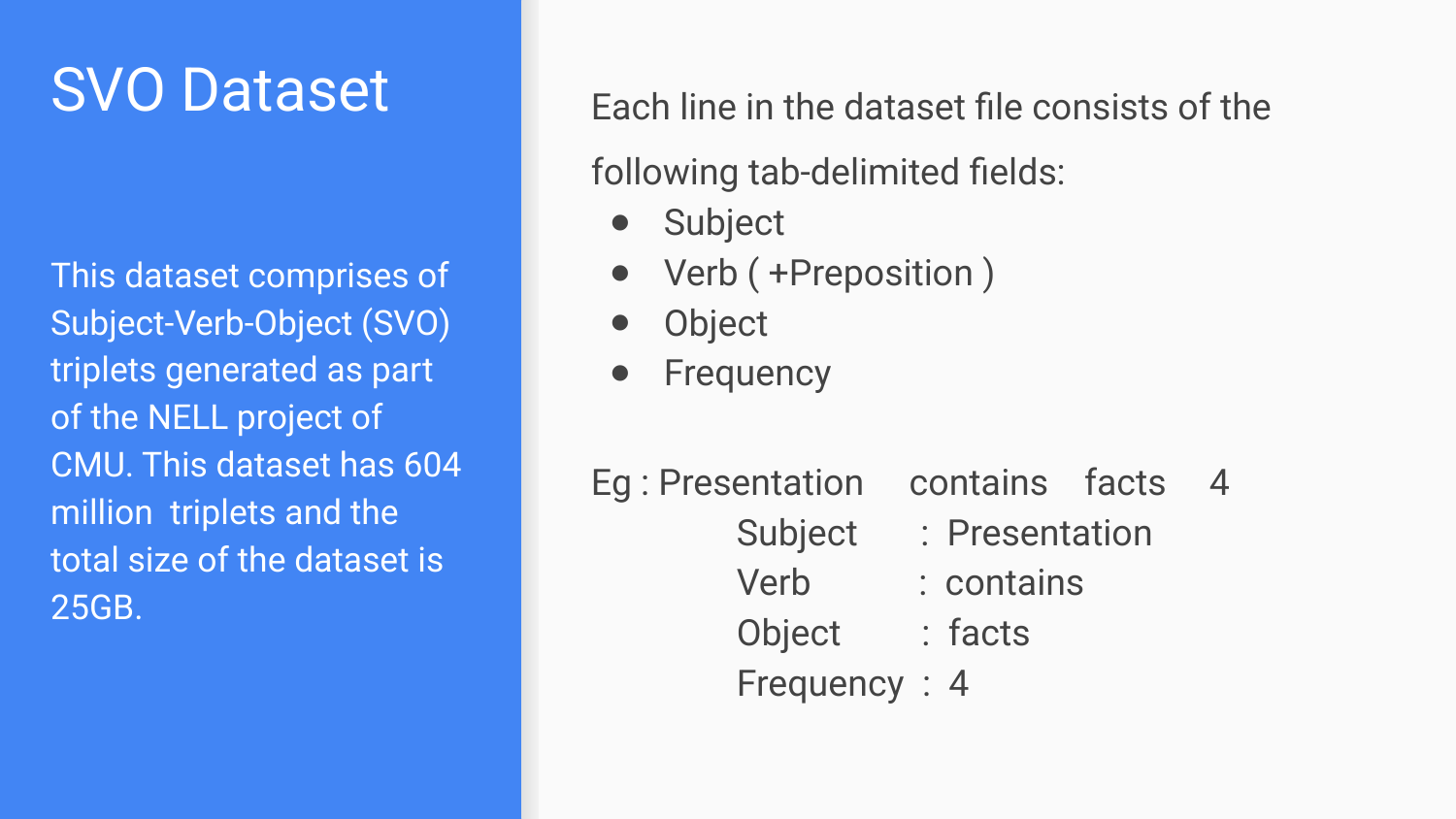

# SVO Dataset
Each line in the dataset file consists of the following tab-delimited fields:
Subject
Verb ( +Preposition )
Object
Frequency

Eg : Presentation	   contains    facts	    4
        	Subject       :  Presentation
	Verb            :  contains
	Object         :  facts
	Frequency  :  4

This dataset comprises of Subject-Verb-Object (SVO) triplets generated as part of the NELL project of CMU. This dataset has 604 million  triplets and the total size of the dataset is 25GB.